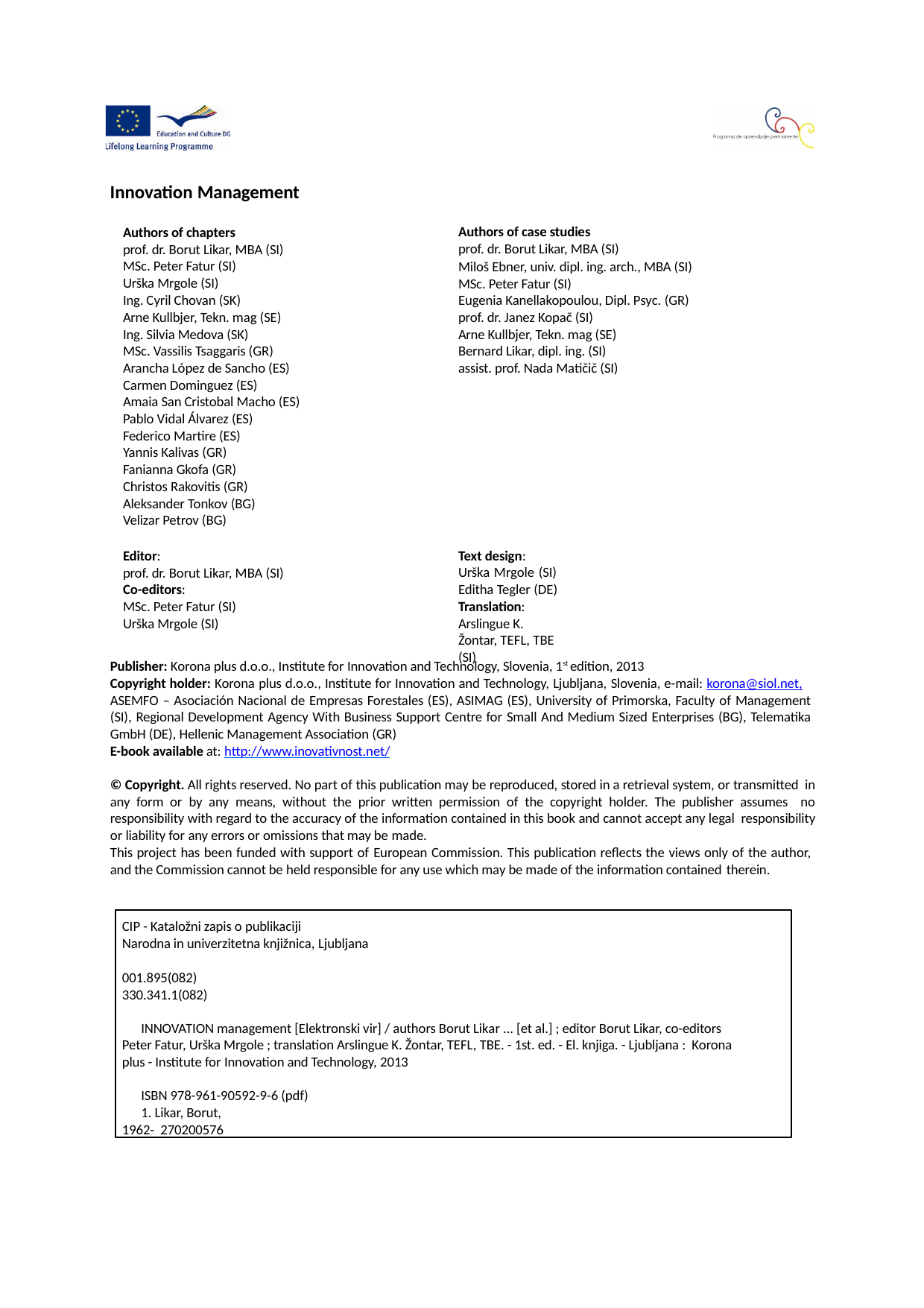

Innovation Management
Authors of chapters
prof. dr. Borut Likar, MBA (SI)  MSc. Peter Fatur (SI)
Urška Mrgole (SI)  Ing. Cyril Chovan (SK)
Arne Kullbjer, Tekn. mag (SE)  Ing. Silvia Medova (SK)
MSc. Vassilis Tsaggaris (GR)  Arancha López de Sancho (ES)  Carmen Dominguez (ES)
Amaia San Cristobal Macho (ES)  Pablo Vidal Álvarez (ES)  Federico Martire (ES)
Yannis Kalivas (GR)
Fanianna Gkofa (GR)  Christos Rakovitis (GR)  Aleksander Tonkov (BG)  Velizar Petrov (BG)
Authors of case studies
prof. dr. Borut Likar, MBA (SI)
Miloš Ebner, univ. dipl. ing. arch., MBA (SI)  MSc. Peter Fatur (SI)
Eugenia Kanellakopoulou, Dipl. Psyc. (GR)
prof. dr. Janez Kopač (SI)  Arne Kullbjer, Tekn. mag (SE)  Bernard Likar, dipl. ing. (SI)  assist. prof. Nada Matičič (SI)
Editor:
prof. dr. Borut Likar, MBA (SI)
Co-editors:
MSc. Peter Fatur (SI)  Urška Mrgole (SI)
Text design:
Urška Mrgole (SI)  Editha Tegler (DE)  Translation:
Arslingue K. Žontar, TEFL, TBE (SI)
Publisher: Korona plus d.o.o., Institute for Innovation and Technology, Slovenia, 1st edition, 2013
Copyright holder: Korona plus d.o.o., Institute for Innovation and Technology, Ljubljana, Slovenia, e-mail: korona@siol.net,
ASEMFO – Asociación Nacional de Empresas Forestales (ES), ASIMAG (ES), University of Primorska, Faculty of Management  (SI), Regional Development Agency With Business Support Centre for Small And Medium Sized Enterprises (BG), Telematika  GmbH (DE), Hellenic Management Association (GR)
E-book available at: http://www.inovativnost.net/

© Copyright. All rights reserved. No part of this publication may be reproduced, stored in a retrieval system, or transmitted  in any form or by any means, without the prior written permission of the copyright holder. The publisher assumes  no responsibility with regard to the accuracy of the information contained in this book and cannot accept any legal  responsibility or liability for any errors or omissions that may be made.
This project has been funded with support of European Commission. This publication reflects the views only of the author,  and the Commission cannot be held responsible for any use which may be made of the information contained therein.
CIP - Kataložni zapis o publikaciji
Narodna in univerzitetna knjižnica, Ljubljana

001.895(082)
330.341.1(082)

INNOVATION management [Elektronski vir] / authors Borut Likar ... [et al.] ; editor Borut Likar, co-editors  Peter Fatur, Urška Mrgole ; translation Arslingue K. Žontar, TEFL, TBE. - 1st. ed. - El. knjiga. - Ljubljana :  Korona plus - Institute for Innovation and Technology, 2013

ISBN 978-961-90592-9-6 (pdf)
1. Likar, Borut, 1962-  270200576